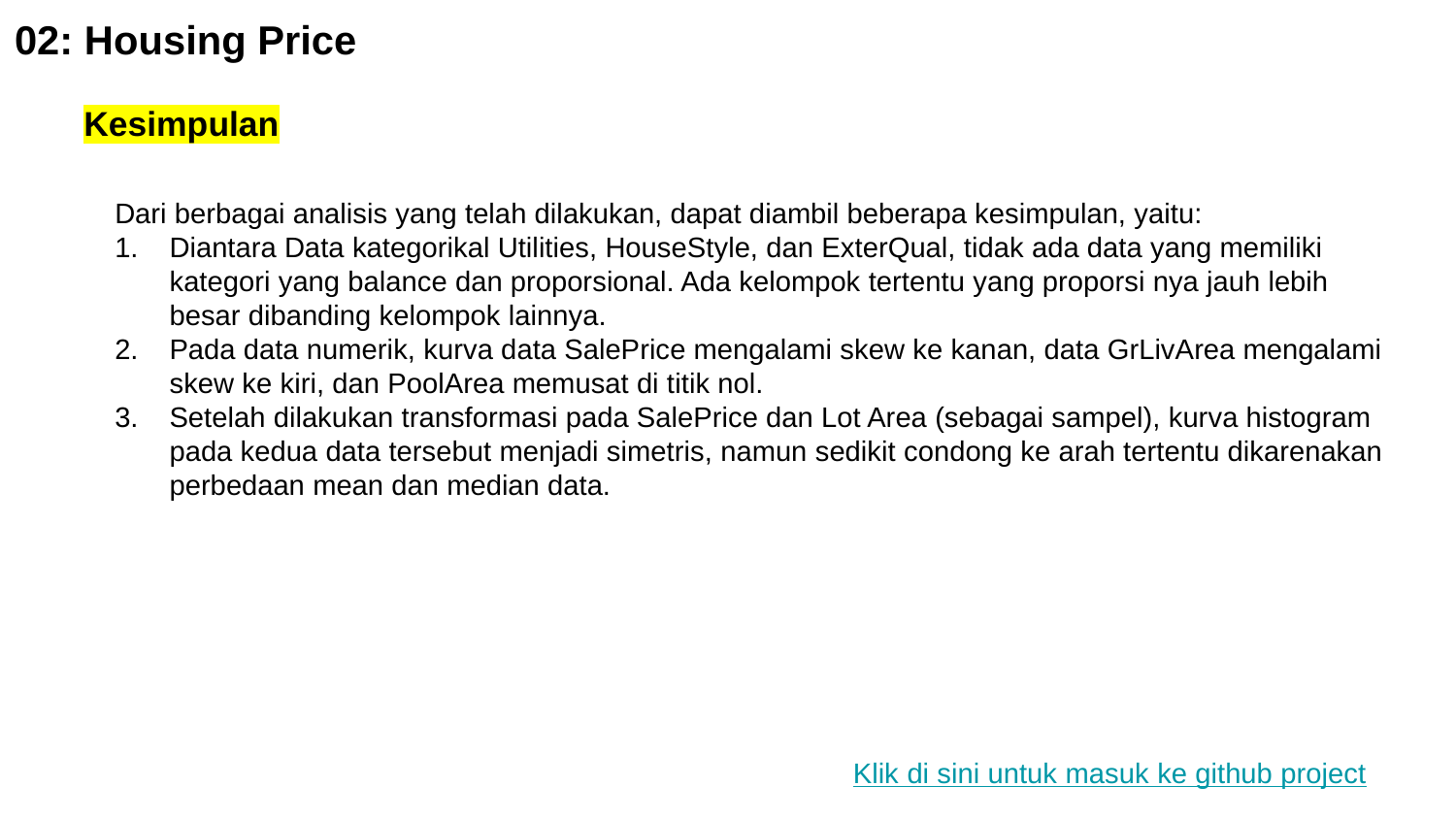

# 02: Housing Price
Kesimpulan
Dari berbagai analisis yang telah dilakukan, dapat diambil beberapa kesimpulan, yaitu:
Diantara Data kategorikal Utilities, HouseStyle, dan ExterQual, tidak ada data yang memiliki kategori yang balance dan proporsional. Ada kelompok tertentu yang proporsi nya jauh lebih besar dibanding kelompok lainnya.
Pada data numerik, kurva data SalePrice mengalami skew ke kanan, data GrLivArea mengalami skew ke kiri, dan PoolArea memusat di titik nol.
Setelah dilakukan transformasi pada SalePrice dan Lot Area (sebagai sampel), kurva histogram pada kedua data tersebut menjadi simetris, namun sedikit condong ke arah tertentu dikarenakan perbedaan mean dan median data.
Klik di sini untuk masuk ke github project